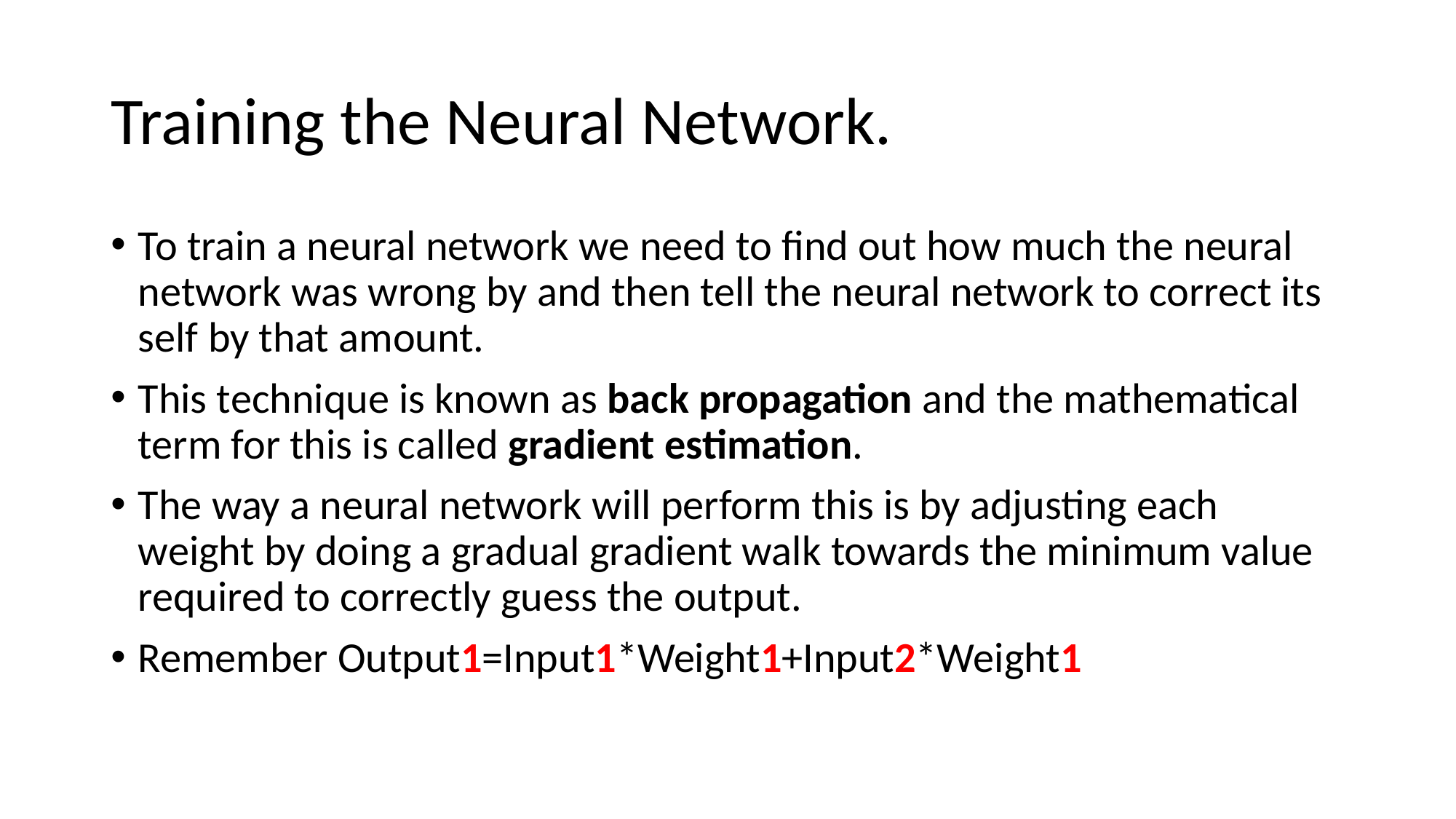

# Training the Neural Network.
To train a neural network we need to find out how much the neural network was wrong by and then tell the neural network to correct its self by that amount.
This technique is known as back propagation and the mathematical term for this is called gradient estimation.
The way a neural network will perform this is by adjusting each weight by doing a gradual gradient walk towards the minimum value required to correctly guess the output.
Remember Output1=Input1*Weight1+Input2*Weight1